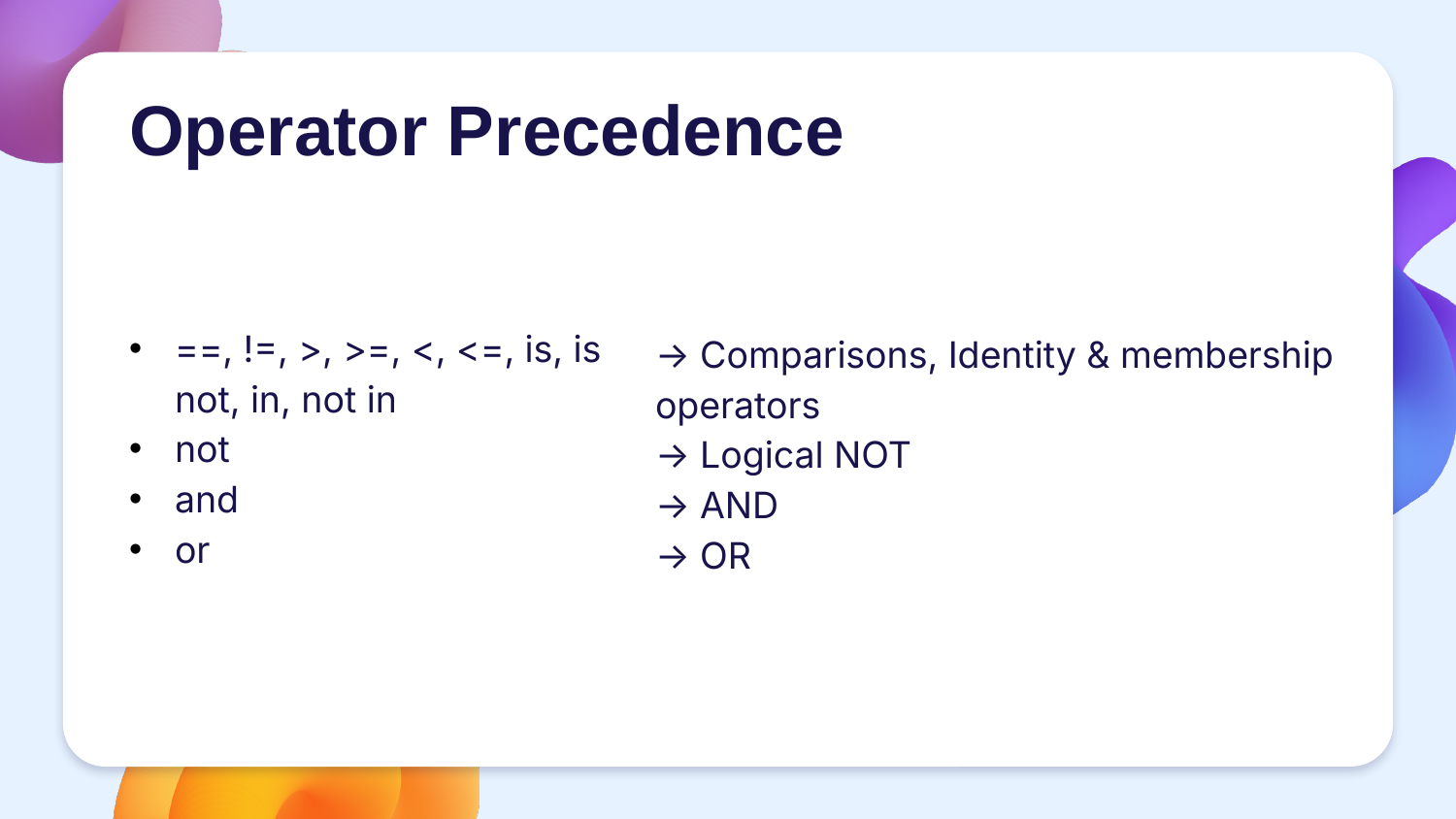

# Operator Precedence
==, !=, >, >=, <, <=, is, is not, in, not in
not
and
or
-> Comparisons, Identity & membership operators
-> Logical NOT
-> AND
-> OR